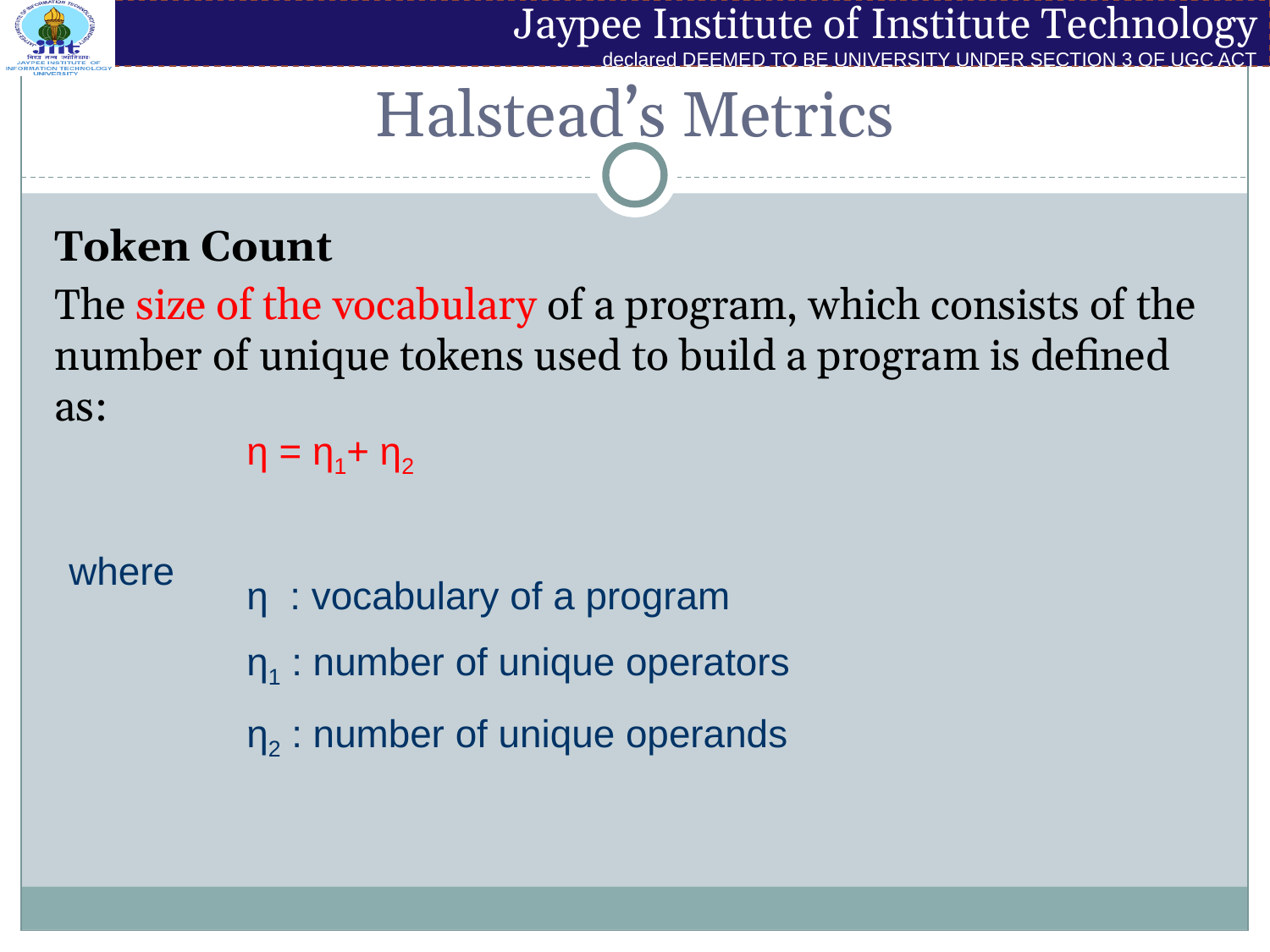

# Halstead’s Metrics
Token Count
The size of the vocabulary of a program, which consists of the number of unique tokens used to build a program is defined as:

η = η1+ η2

η  : vocabulary of a program
η1 : number of unique operators
η2 : number of unique operands
where